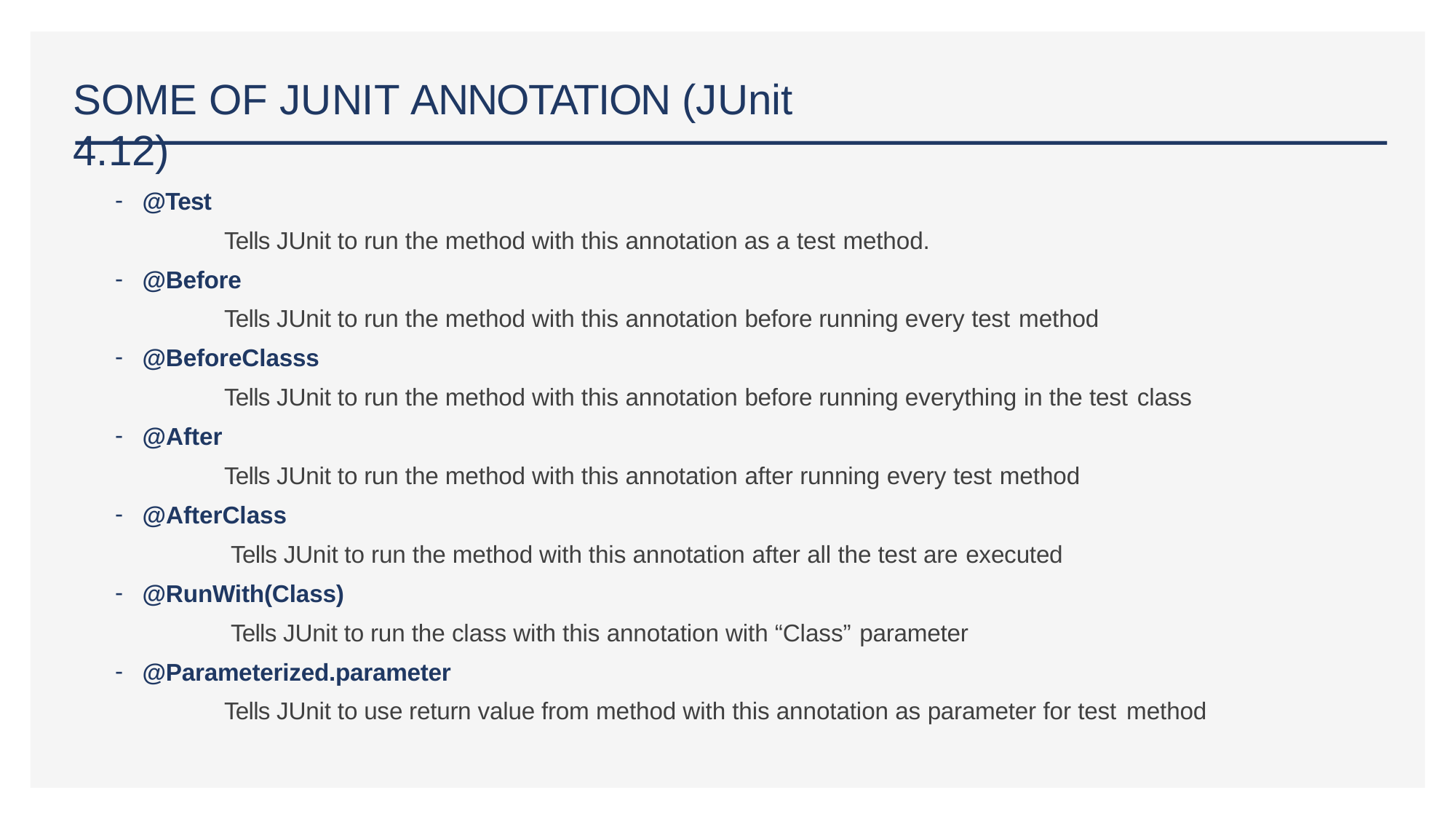

# SOME OF JUNIT ANNOTATION (JUnit 4.12)

@Test
Tells JUnit to run the method with this annotation as a test method.
@Before
Tells JUnit to run the method with this annotation before running every test method
@BeforeClasss
Tells JUnit to run the method with this annotation before running everything in the test class
@After
Tells JUnit to run the method with this annotation after running every test method
@AfterClass
Tells JUnit to run the method with this annotation after all the test are executed
@RunWith(Class)
Tells JUnit to run the class with this annotation with “Class” parameter
@Parameterized.parameter
Tells JUnit to use return value from method with this annotation as parameter for test method